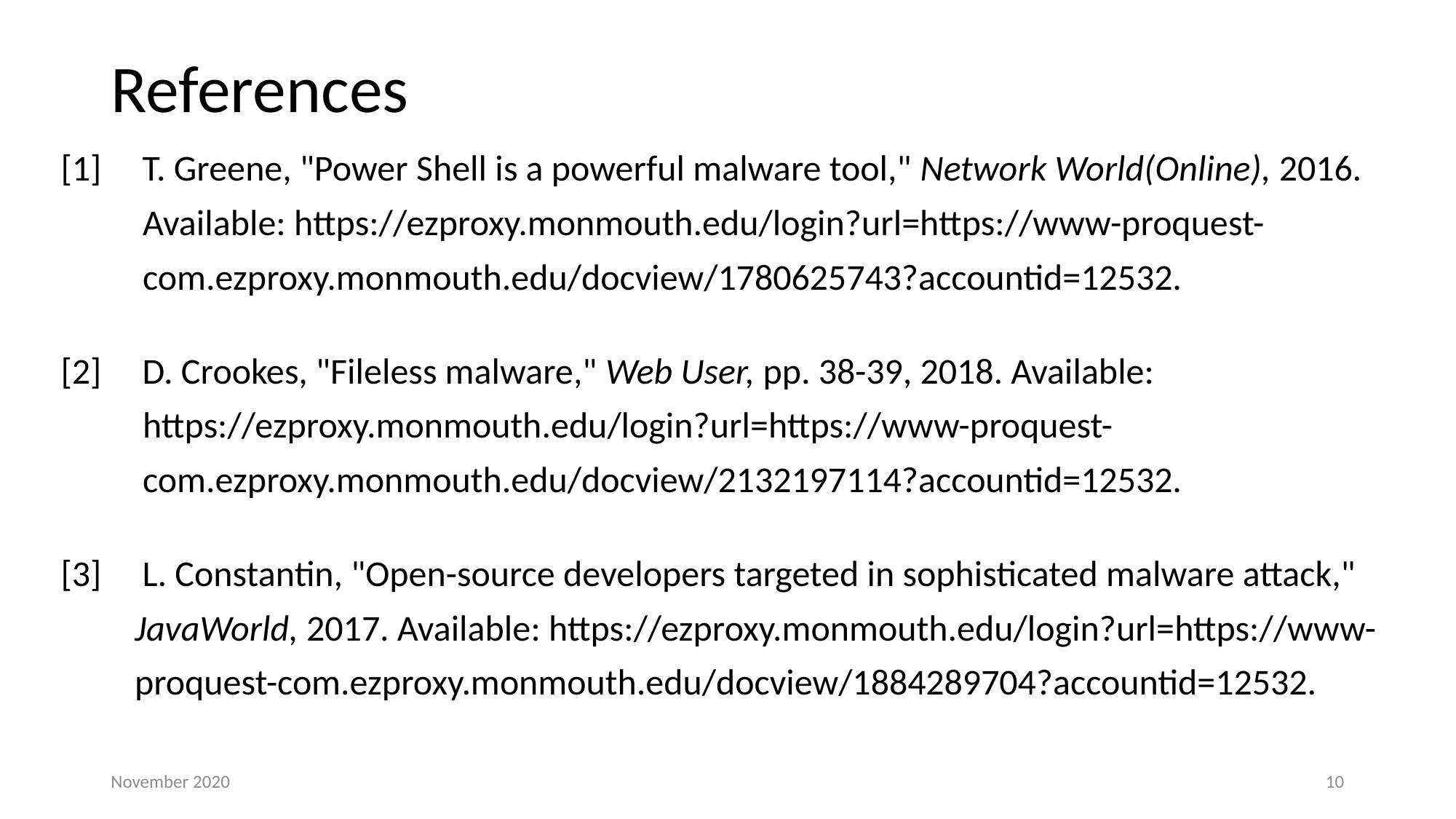

# References
[1]     T. Greene, "Power Shell is a powerful malware tool," Network World(Online), 2016.
          Available: https://ezproxy.monmouth.edu/login?url=https://www-proquest-
          com.ezproxy.monmouth.edu/docview/1780625743?accountid=12532.
[2]     D. Crookes, "Fileless malware," Web User, pp. 38-39, 2018. Available:
          https://ezproxy.monmouth.edu/login?url=https://www-proquest-
          com.ezproxy.monmouth.edu/docview/2132197114?accountid=12532.
[3]     L. Constantin, "Open-source developers targeted in sophisticated malware attack,"
         JavaWorld, 2017. Available: https://ezproxy.monmouth.edu/login?url=https://www-
         proquest-com.ezproxy.monmouth.edu/docview/1884289704?accountid=12532.
November 2020
10